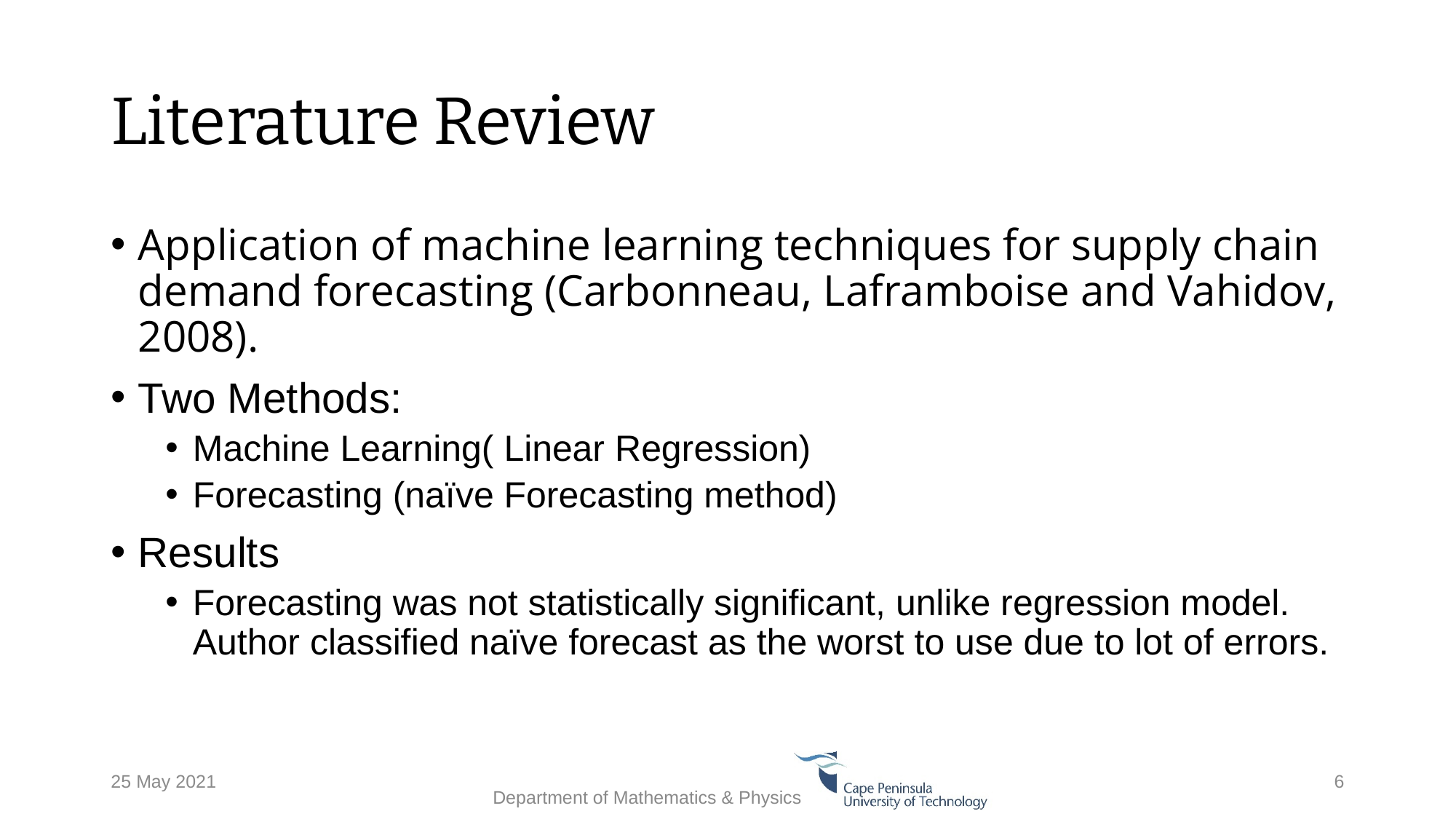

# Literature Review
Application of machine learning techniques for supply chain demand forecasting (Carbonneau, Laframboise and Vahidov, 2008).
Two Methods:
Machine Learning( Linear Regression)
Forecasting (naïve Forecasting method)
Results
Forecasting was not statistically significant, unlike regression model.  Author classified naïve forecast as the worst to use due to lot of errors.
25 May 2021

Department of Mathematics & Physics
6